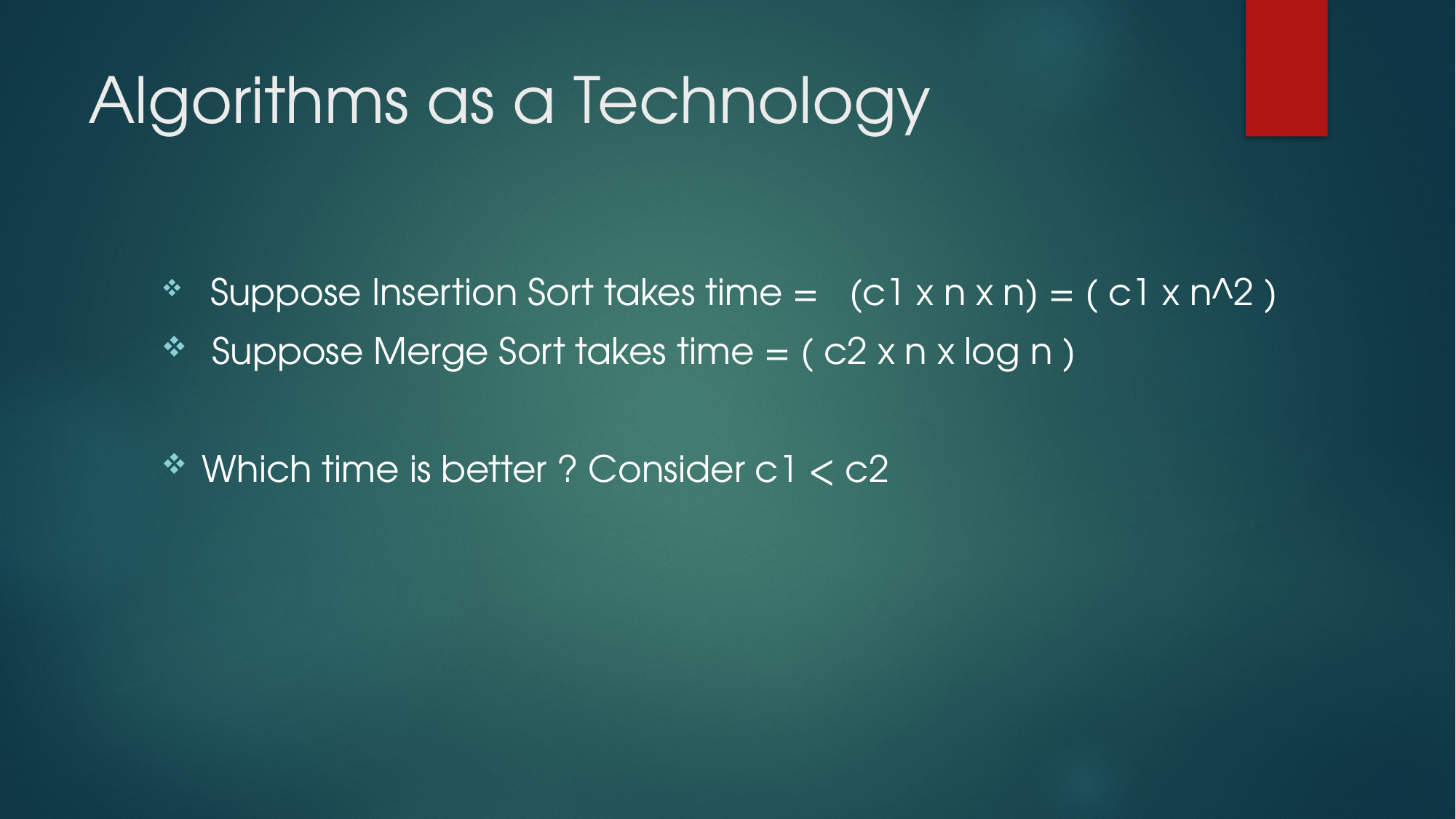

# Algorithms as a Technology
 Suppose Insertion Sort takes time =   (c1 x n x n) = ( c1 x n^2 )
 Suppose Merge Sort takes time = ( c2 x n x log n )

Which time is better ? Consider c1 < c2